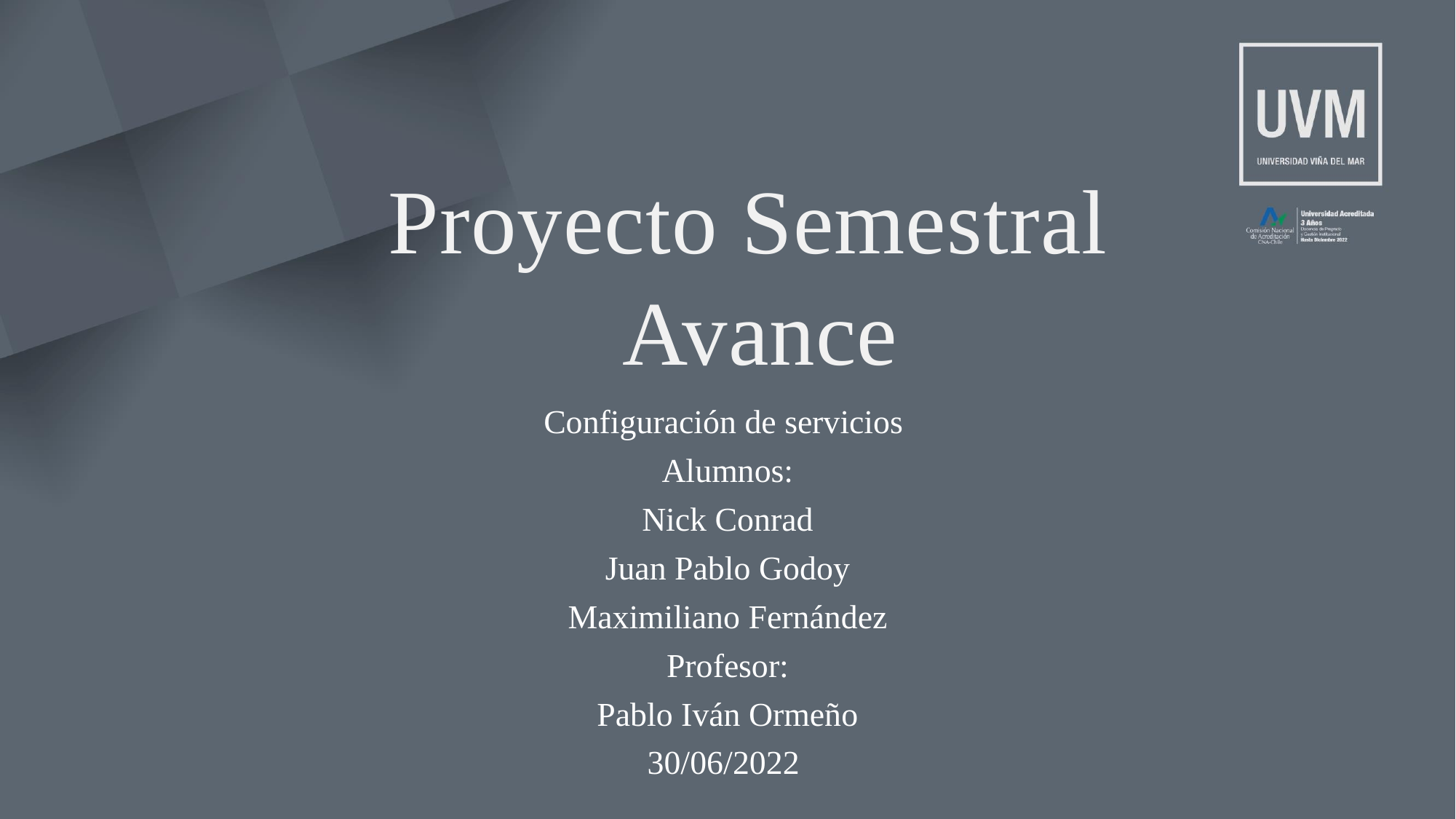

Proyecto Semestral
Avance
Configuración de servicios
Alumnos:
Nick Conrad
Juan Pablo Godoy
Maximiliano Fernández
Profesor:
Pablo Iván Ormeño
30/06/2022